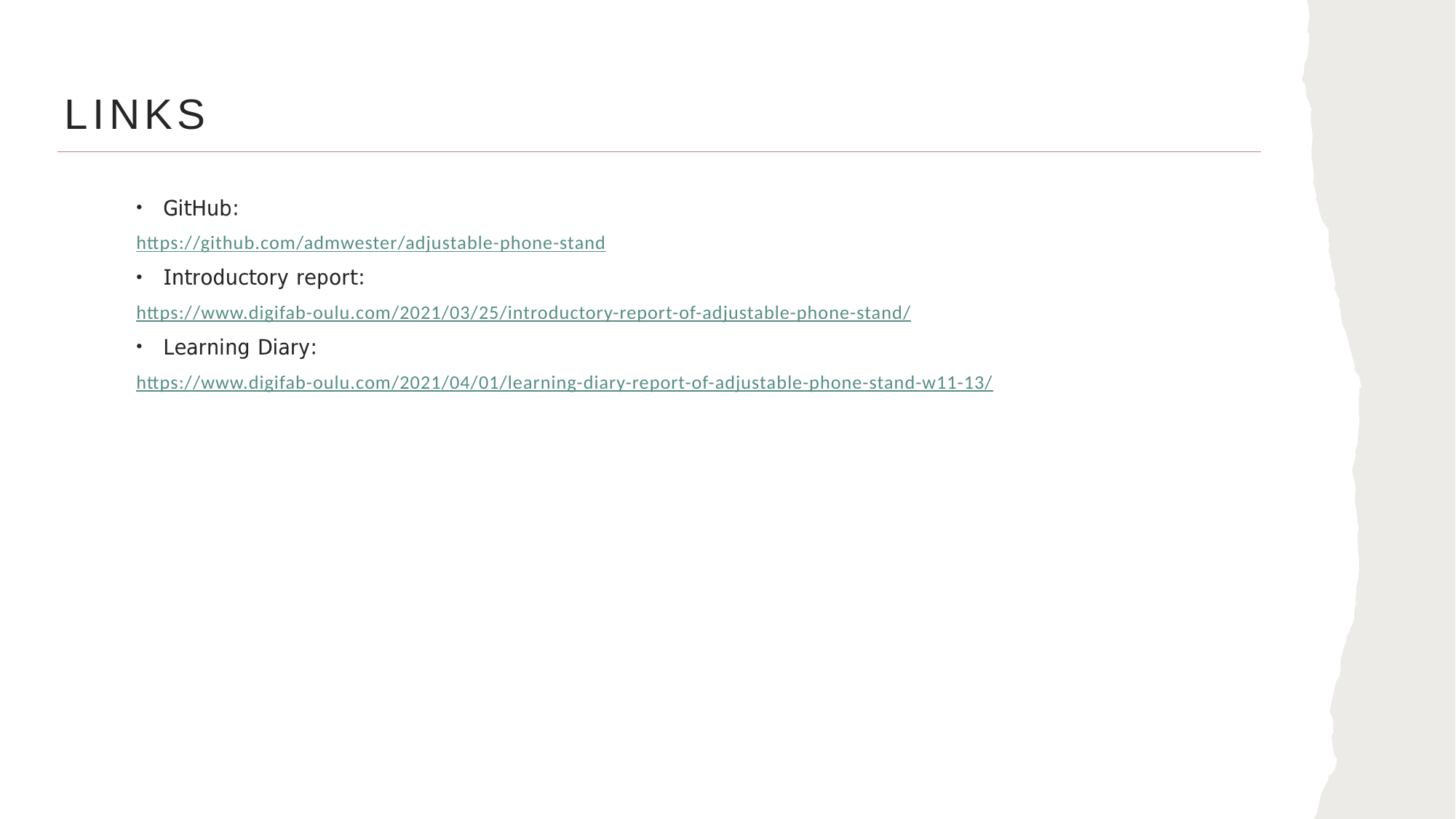

# Links
GitHub:
https://github.com/admwester/adjustable-phone-stand
Introductory report:
https://www.digifab-oulu.com/2021/03/25/introductory-report-of-adjustable-phone-stand/
Learning Diary:
https://www.digifab-oulu.com/2021/04/01/learning-diary-report-of-adjustable-phone-stand-w11-13/